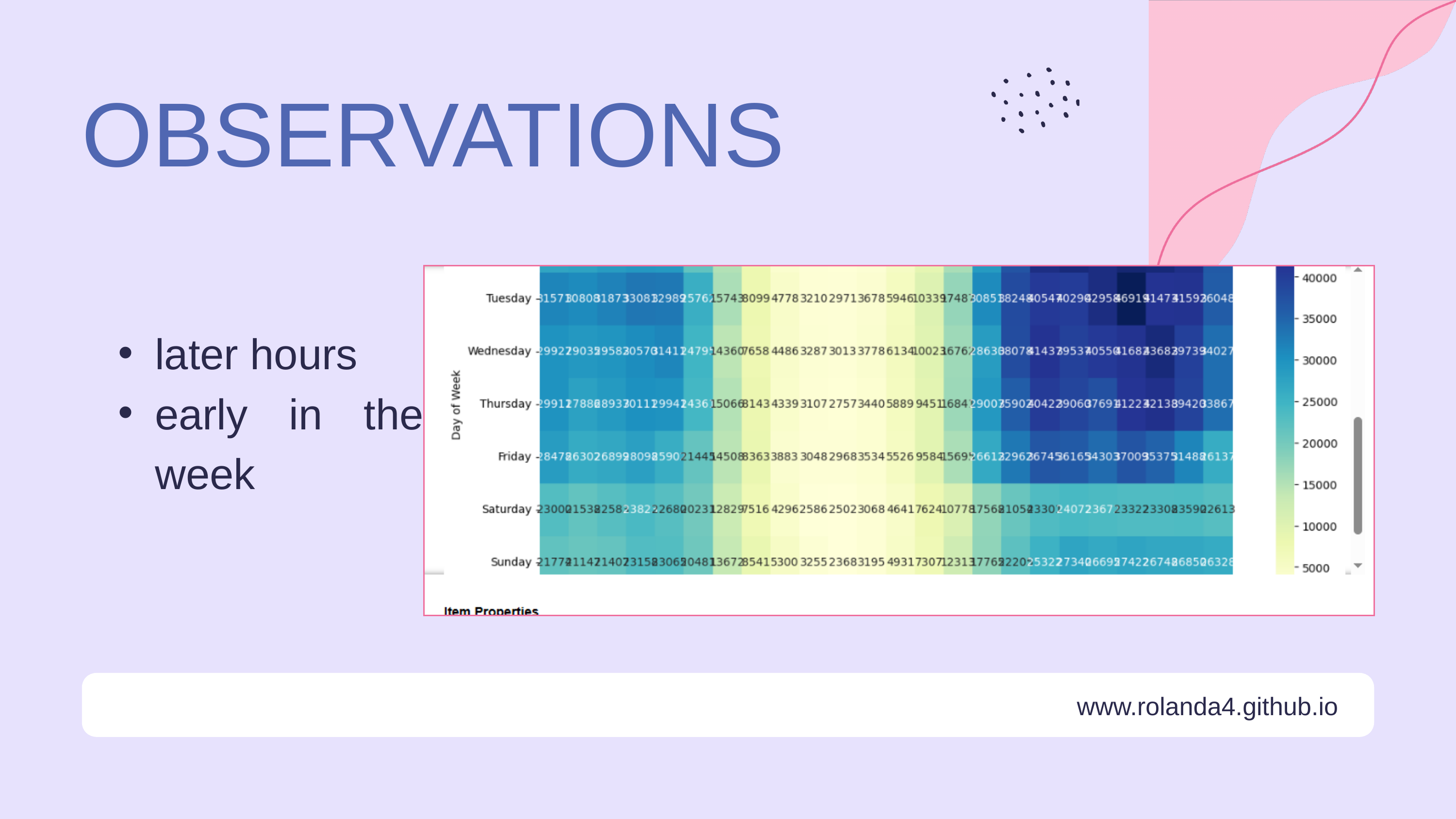

OBSERVATIONS

later hours
early in the week

www.rolanda4.github.io